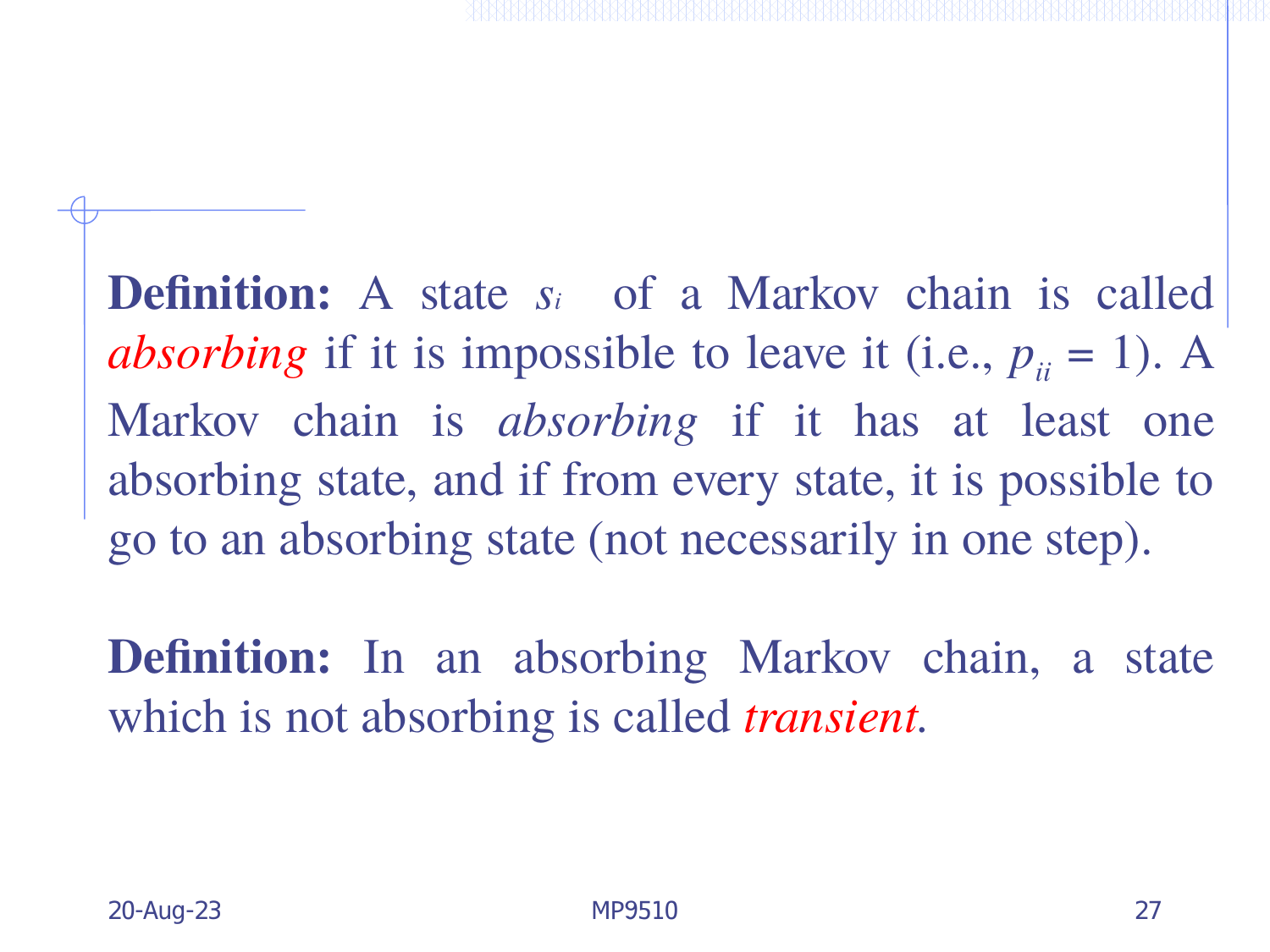

Definition: A state si  of a Markov chain is called absorbing if it is impossible to leave it (i.e., pii = 1). A Markov chain is absorbing if it has at least one absorbing state, and if from every state, it is possible to go to an absorbing state (not necessarily in one step).

Definition: In an absorbing Markov chain, a state which is not absorbing is called transient.
20-Aug-23
MP9510
27